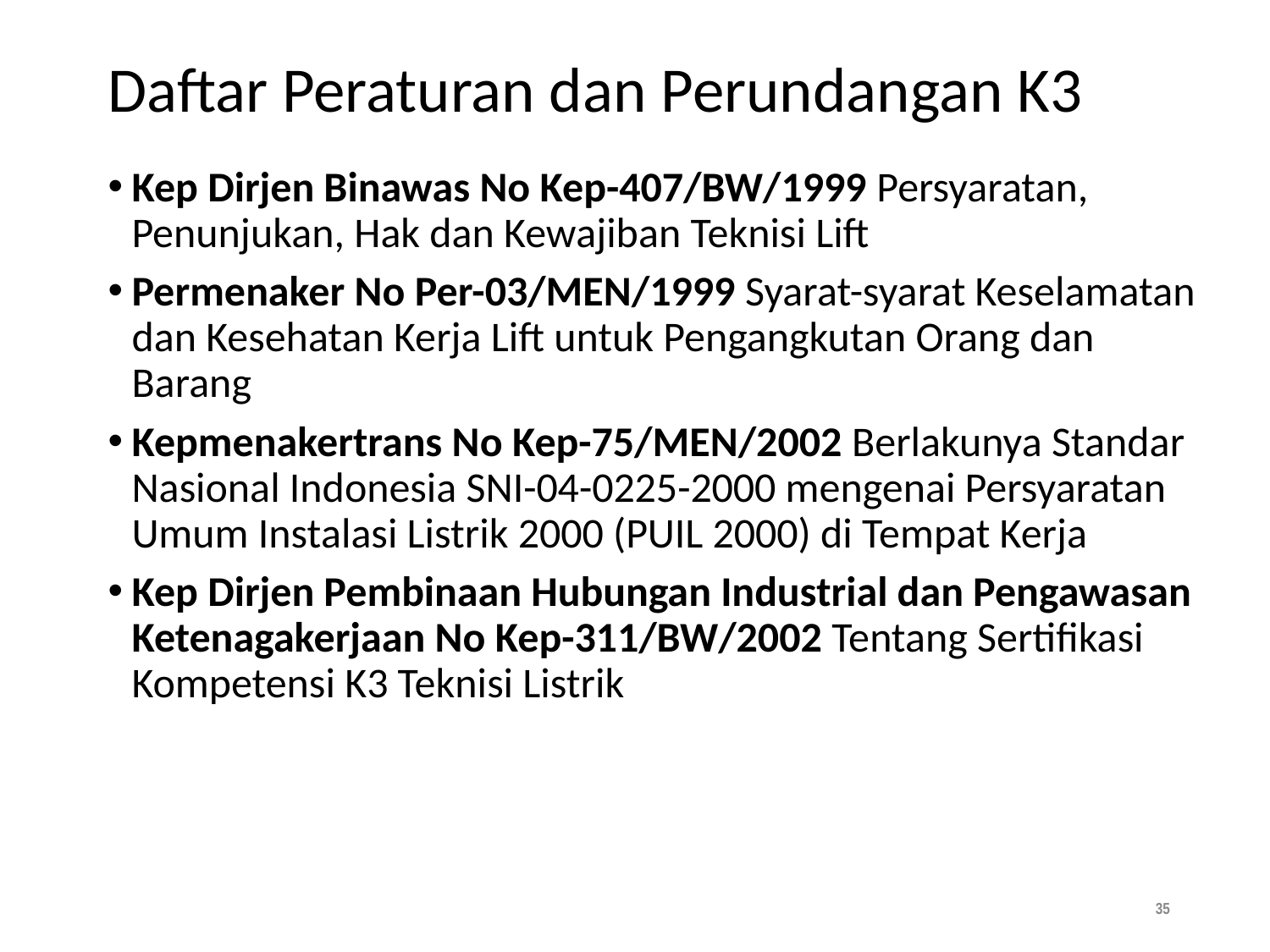

# Daftar Peraturan dan Perundangan K3
Kep Dirjen Binawas No Kep-407/BW/1999 Persyaratan, Penunjukan, Hak dan Kewajiban Teknisi Lift
Permenaker No Per-03/MEN/1999 Syarat-syarat Keselamatan dan Kesehatan Kerja Lift untuk Pengangkutan Orang dan Barang
Kepmenakertrans No Kep-75/MEN/2002 Berlakunya Standar Nasional Indonesia SNI-04-0225-2000 mengenai Persyaratan Umum Instalasi Listrik 2000 (PUIL 2000) di Tempat Kerja
Kep Dirjen Pembinaan Hubungan Industrial dan Pengawasan Ketenagakerjaan No Kep-311/BW/2002 Tentang Sertifikasi Kompetensi K3 Teknisi Listrik

35